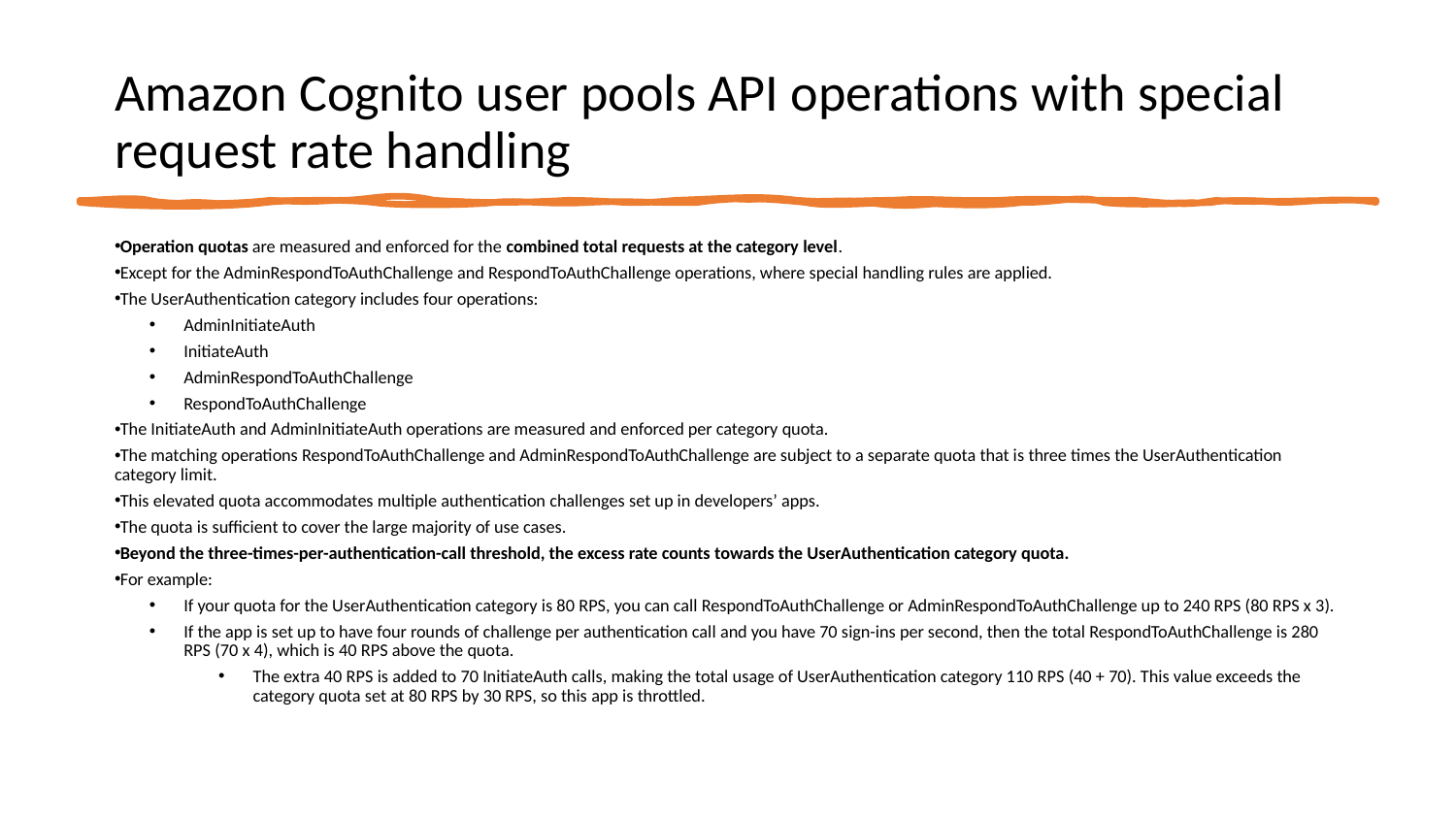

# Amazon Cognito user pools API operations with special request rate handling

Operation quotas are measured and enforced for the combined total requests at the category level.
Except for the AdminRespondToAuthChallenge and RespondToAuthChallenge operations, where special handling rules are applied.
The UserAuthentication category includes four operations:
AdminInitiateAuth
InitiateAuth
AdminRespondToAuthChallenge
RespondToAuthChallenge
The InitiateAuth and AdminInitiateAuth operations are measured and enforced per category quota.
The matching operations RespondToAuthChallenge and AdminRespondToAuthChallenge are subject to a separate quota that is three times the UserAuthentication category limit.
This elevated quota accommodates multiple authentication challenges set up in developers’ apps.
The quota is sufficient to cover the large majority of use cases.
Beyond the three-times-per-authentication-call threshold, the excess rate counts towards the UserAuthentication category quota.
For example:
If your quota for the UserAuthentication category is 80 RPS, you can call RespondToAuthChallenge or AdminRespondToAuthChallenge up to 240 RPS (80 RPS x 3).
If the app is set up to have four rounds of challenge per authentication call and you have 70 sign-ins per second, then the total RespondToAuthChallenge is 280 RPS (70 x 4), which is 40 RPS above the quota.
The extra 40 RPS is added to 70 InitiateAuth calls, making the total usage of UserAuthentication category 110 RPS (40 + 70). This value exceeds the category quota set at 80 RPS by 30 RPS, so this app is throttled.